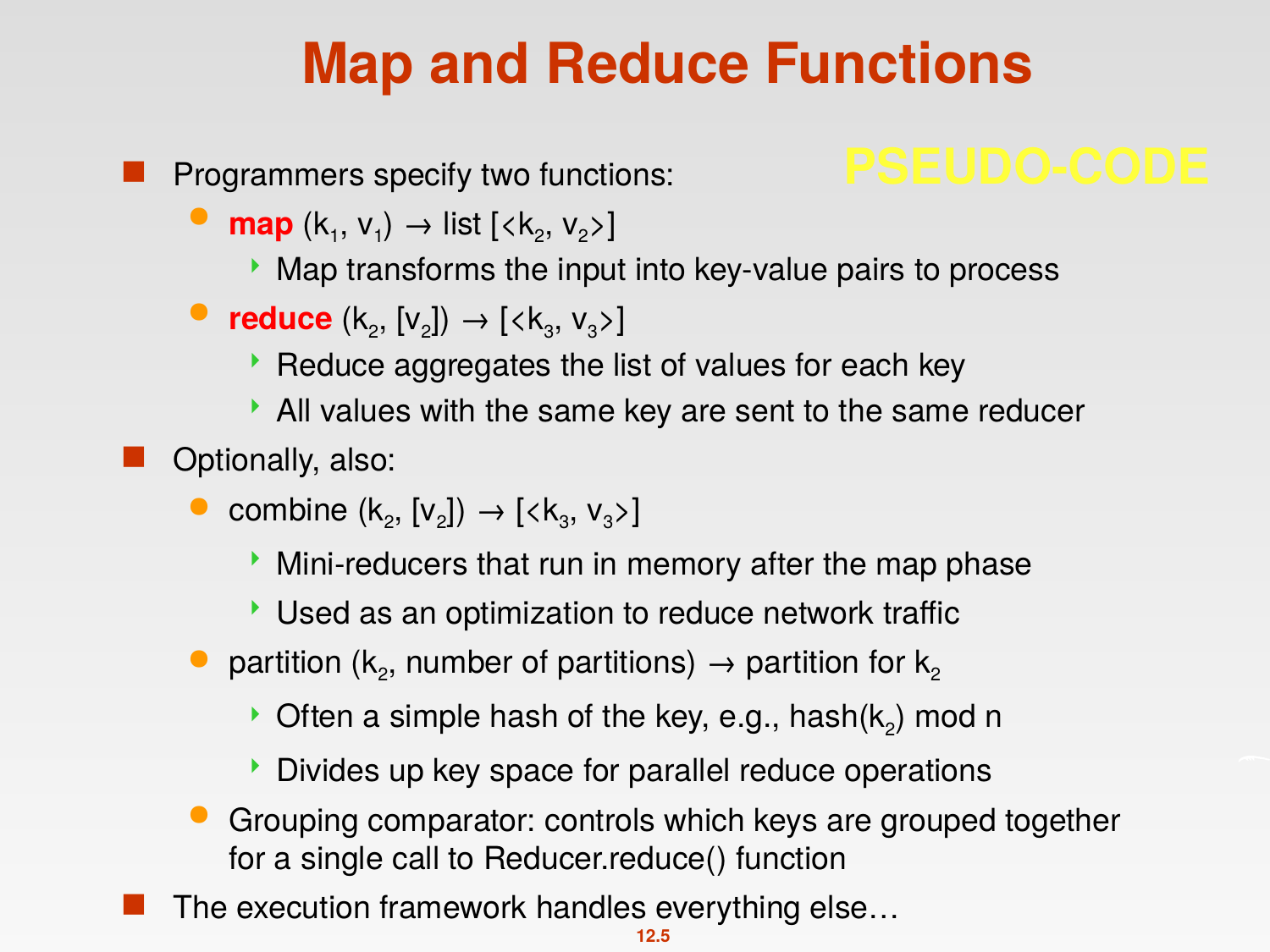

# Map and Reduce Functions
PSEUDO-CODE
Programmers specify two functions:
map (k1, v1) → list [<k2, v2>]
Map transforms the input into key-value pairs to process
reduce (k2, [v2]) → [<k3, v3>]
Reduce aggregates the list of values for each key
All values with the same key are sent to the same reducer
Optionally, also:
combine (k2, [v2]) → [<k3, v3>]
Mini-reducers that run in memory after the map phase
Used as an optimization to reduce network traffic
partition (k2, number of partitions) → partition for k2
Often a simple hash of the key, e.g., hash(k2) mod n
Divides up key space for parallel reduce operations
Grouping comparator: controls which keys are grouped together for a single call to Reducer.reduce() function
The execution framework handles everything else…